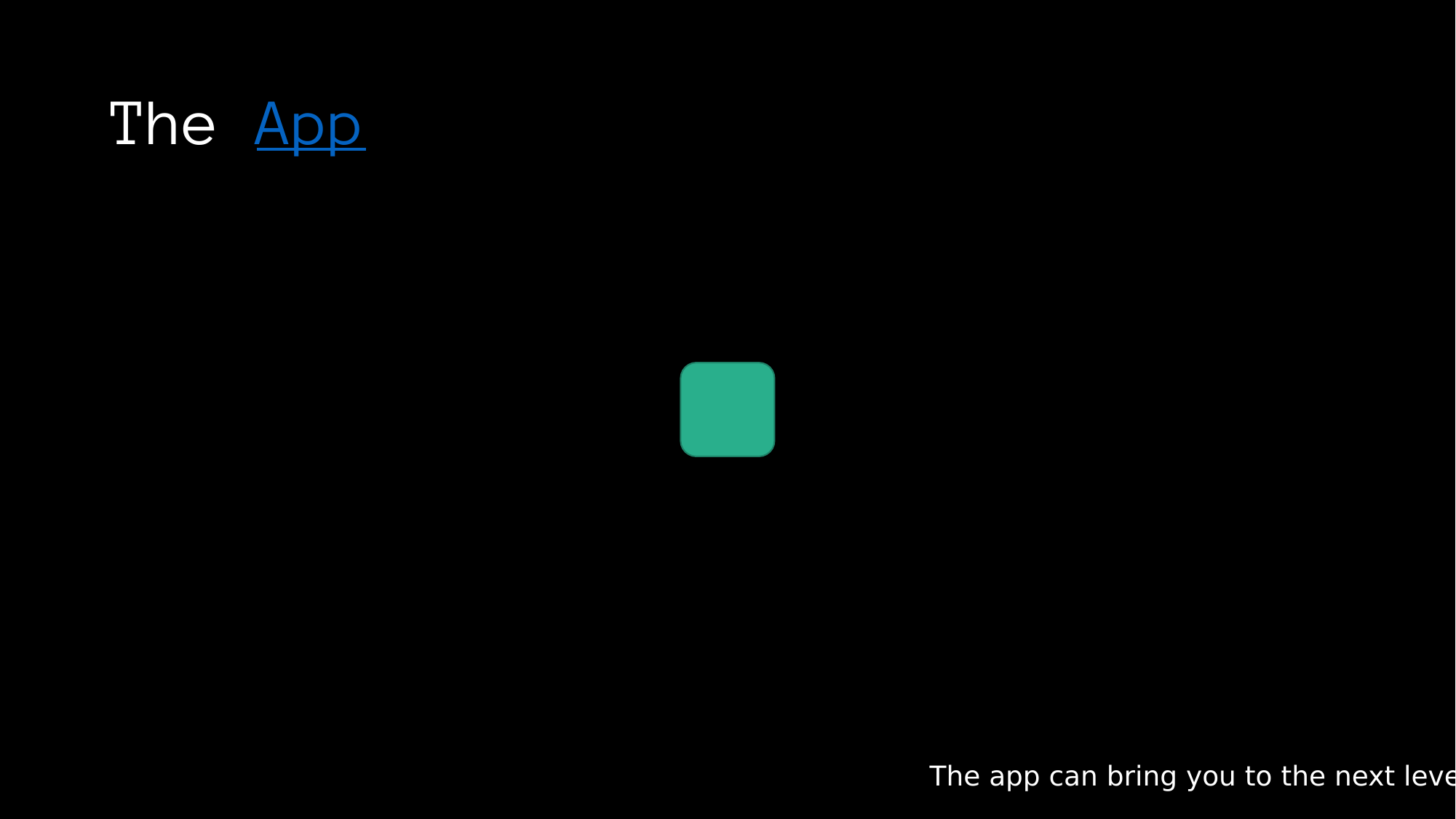

# The App

The app can bring you to the next level.